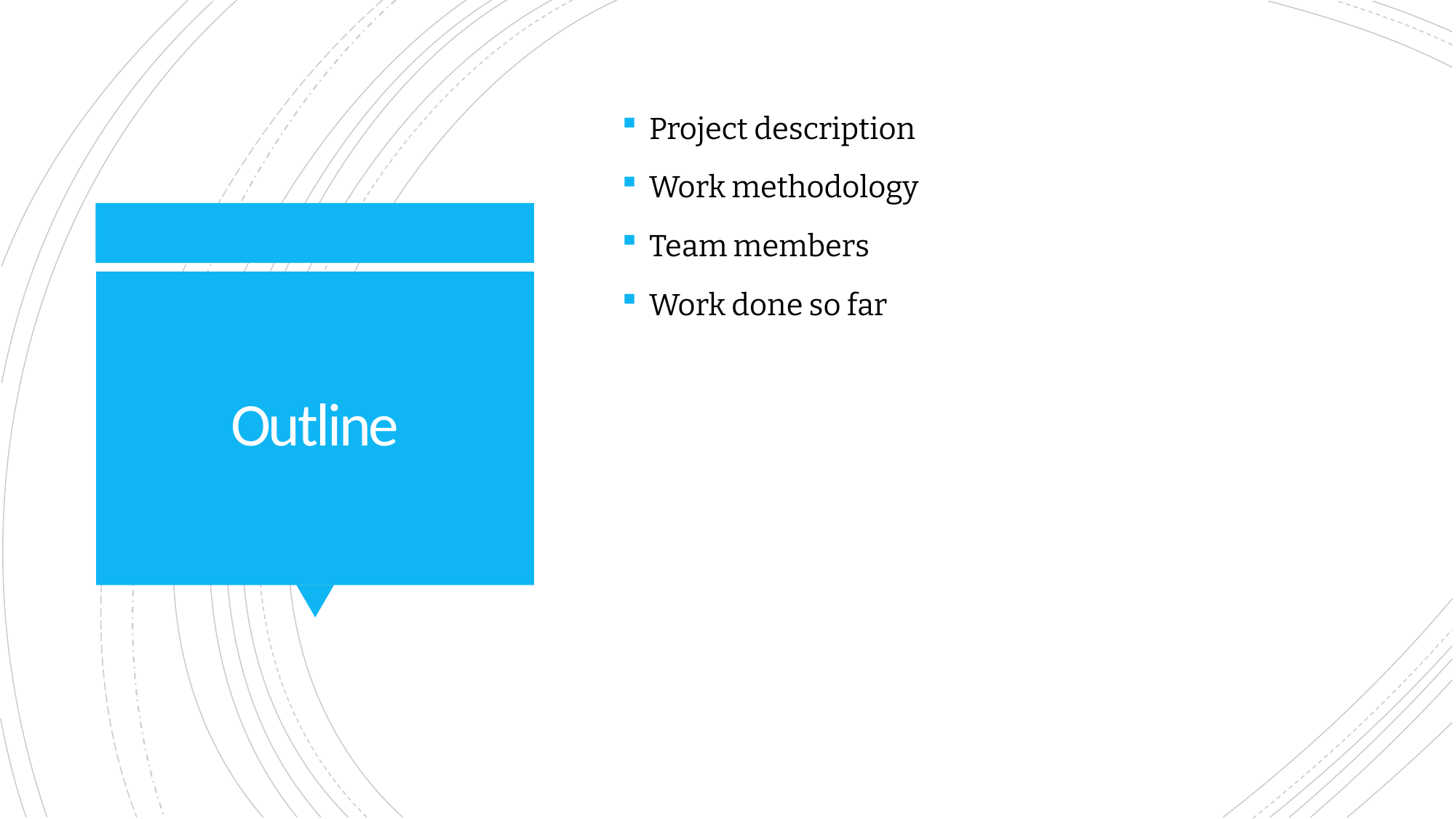

Project description
Work methodology
Team members
Work done so far

# Outline